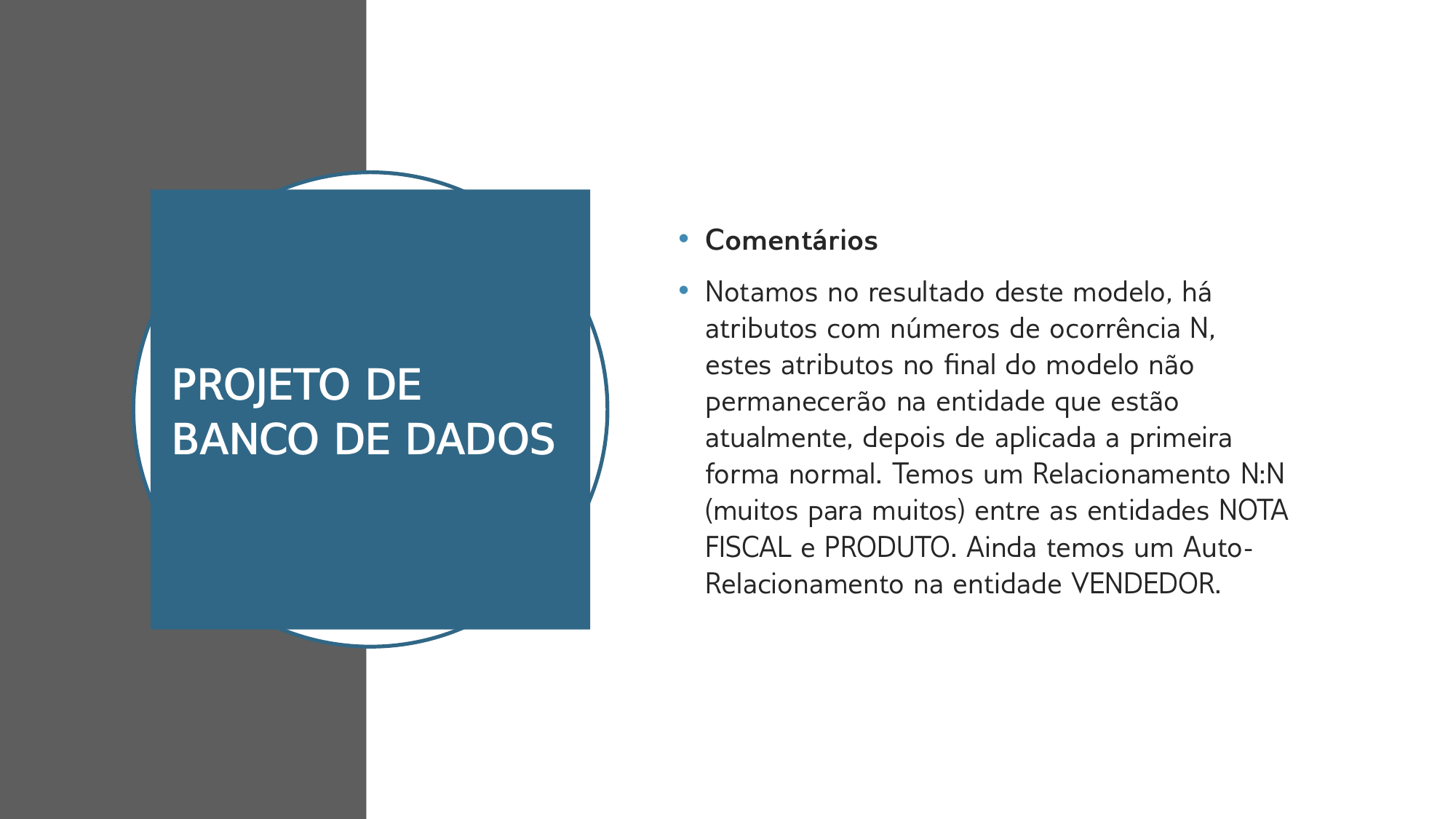

Comentários
Notamos no resultado deste modelo, há atributos com números de ocorrência N, estes atributos no final do modelo não permanecerão na entidade que estão atualmente, depois de aplicada a primeira forma normal. Temos um Relacionamento N:N (muitos para muitos) entre as entidades NOTA FISCAL e PRODUTO. Ainda temos um Auto-Relacionamento na entidade VENDEDOR.

# PROJETO DE BANCO DE DADOS